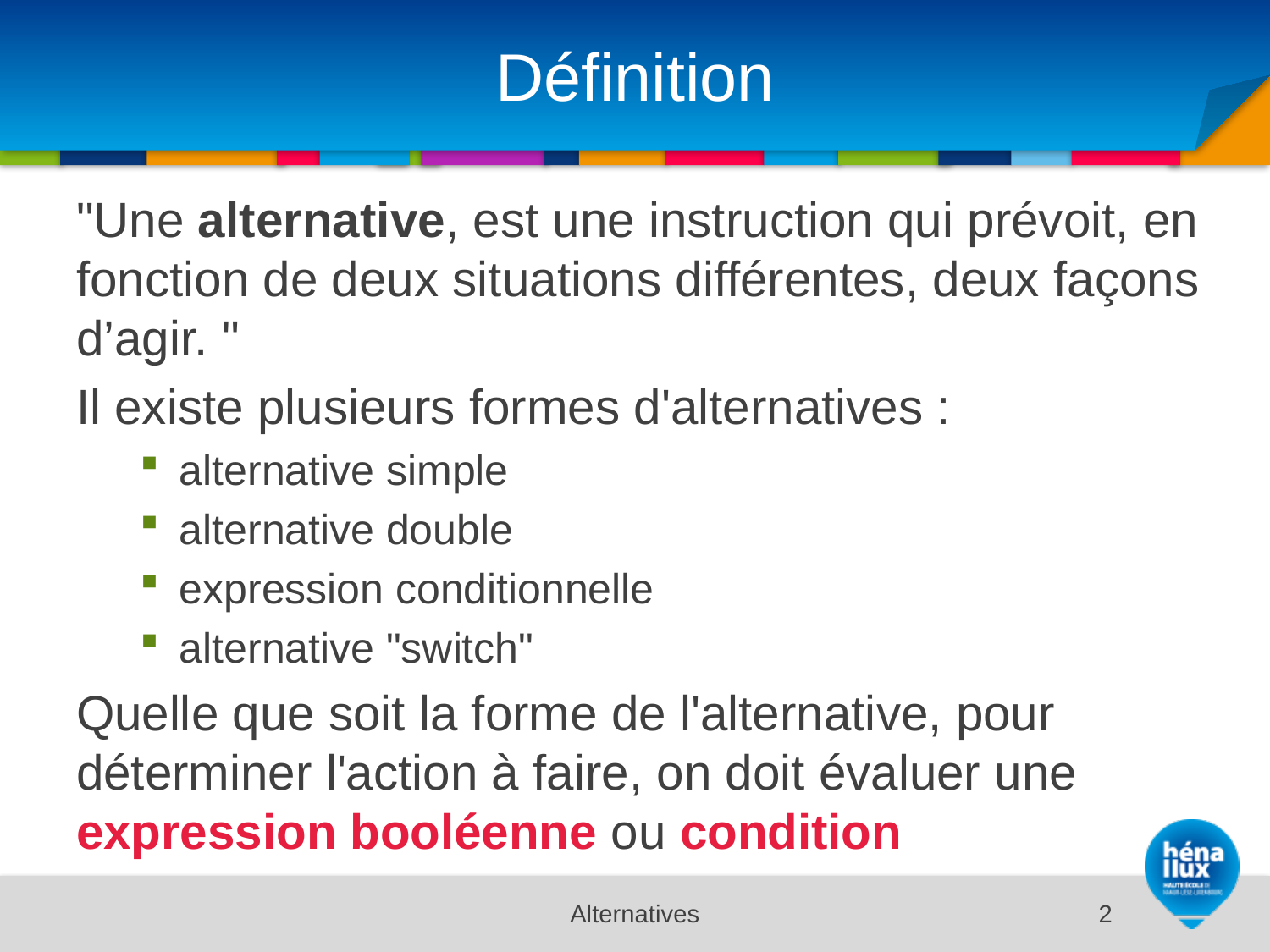

# Définition
"Une alternative, est une instruction qui prévoit, en fonction de deux situations différentes, deux façons d’agir. "
Il existe plusieurs formes d'alternatives :
alternative simple
alternative double
expression conditionnelle
alternative "switch"
Quelle que soit la forme de l'alternative, pour déterminer l'action à faire, on doit évaluer une expression booléenne ou condition
Alternatives
2